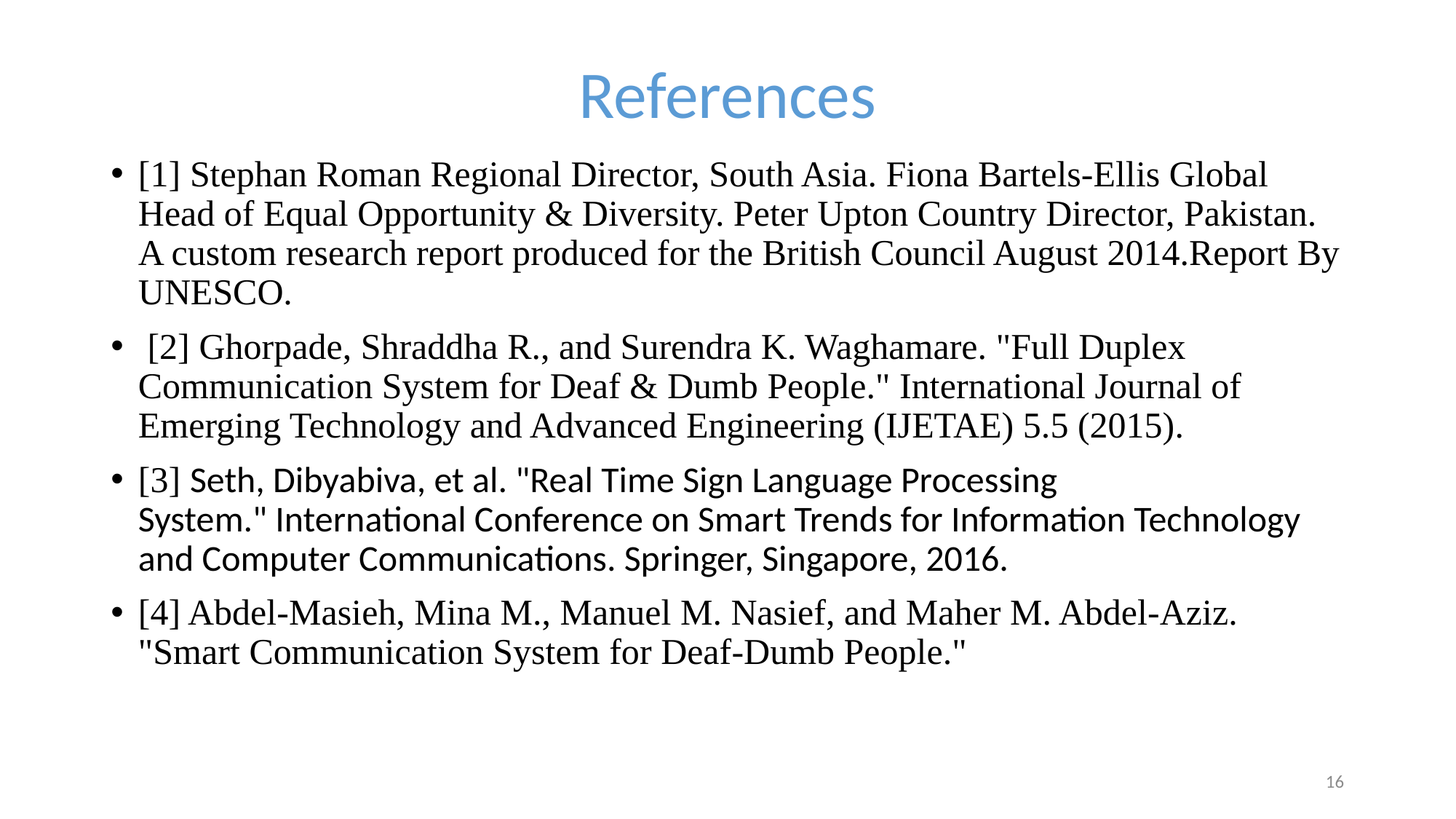

# References
[1] Stephan Roman Regional Director, South Asia. Fiona Bartels-Ellis Global Head of Equal Opportunity & Diversity. Peter Upton Country Director, Pakistan. A custom research report produced for the British Council August 2014.Report By UNESCO.
 [2] Ghorpade, Shraddha R., and Surendra K. Waghamare. "Full Duplex Communication System for Deaf & Dumb People." International Journal of Emerging Technology and Advanced Engineering (IJETAE) 5.5 (2015).
[3] Seth, Dibyabiva, et al. "Real Time Sign Language Processing System." International Conference on Smart Trends for Information Technology and Computer Communications. Springer, Singapore, 2016.
[4] Abdel-Masieh, Mina M., Manuel M. Nasief, and Maher M. Abdel-Aziz. "Smart Communication System for Deaf-Dumb People."

16